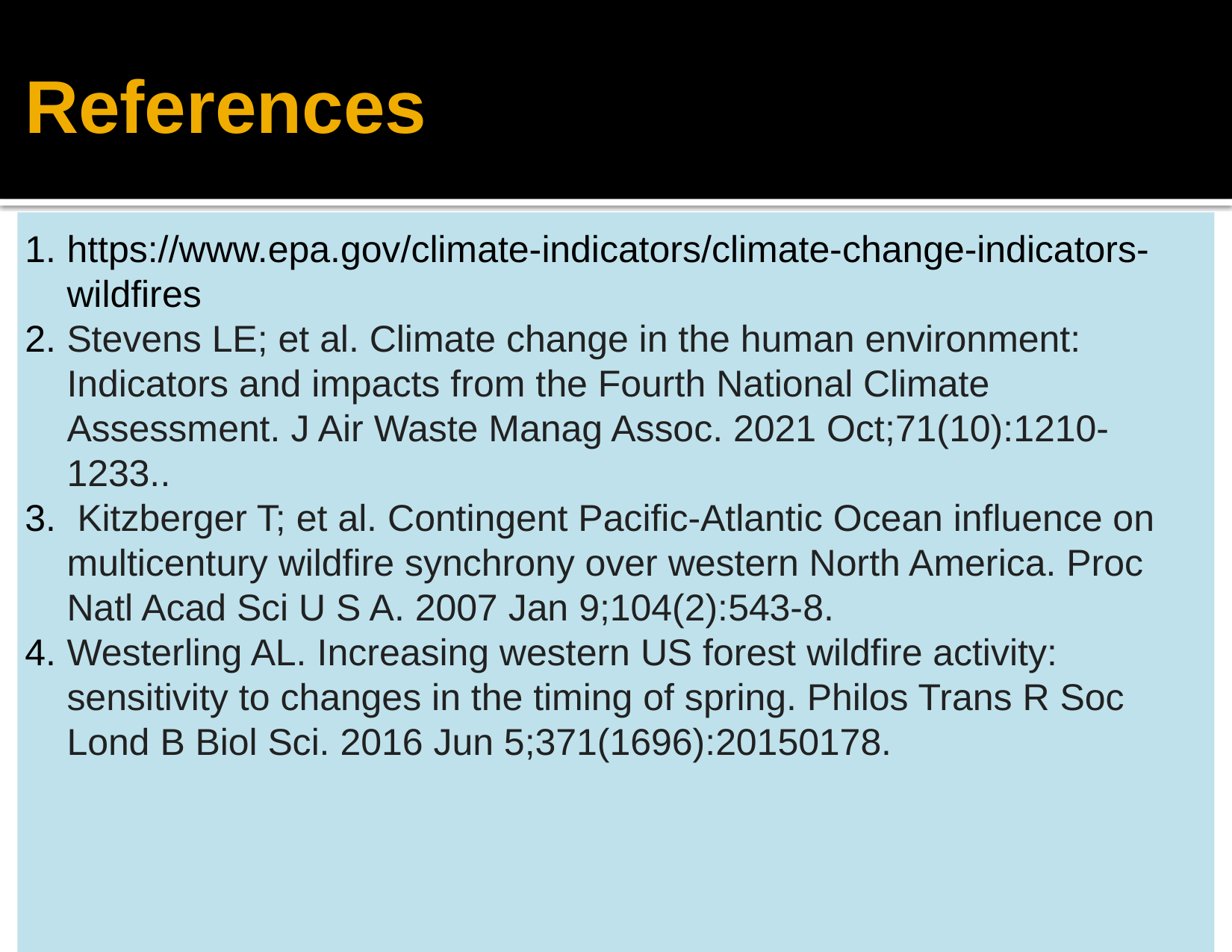

# References
https://www.epa.gov/climate-indicators/climate-change-indicators-wildfires
Stevens LE; et al. Climate change in the human environment: Indicators and impacts from the Fourth National Climate Assessment. J Air Waste Manag Assoc. 2021 Oct;71(10):1210-1233..
 Kitzberger T; et al. Contingent Pacific-Atlantic Ocean influence on multicentury wildfire synchrony over western North America. Proc Natl Acad Sci U S A. 2007 Jan 9;104(2):543-8.
Westerling AL. Increasing western US forest wildfire activity: sensitivity to changes in the timing of spring. Philos Trans R Soc Lond B Biol Sci. 2016 Jun 5;371(1696):20150178.